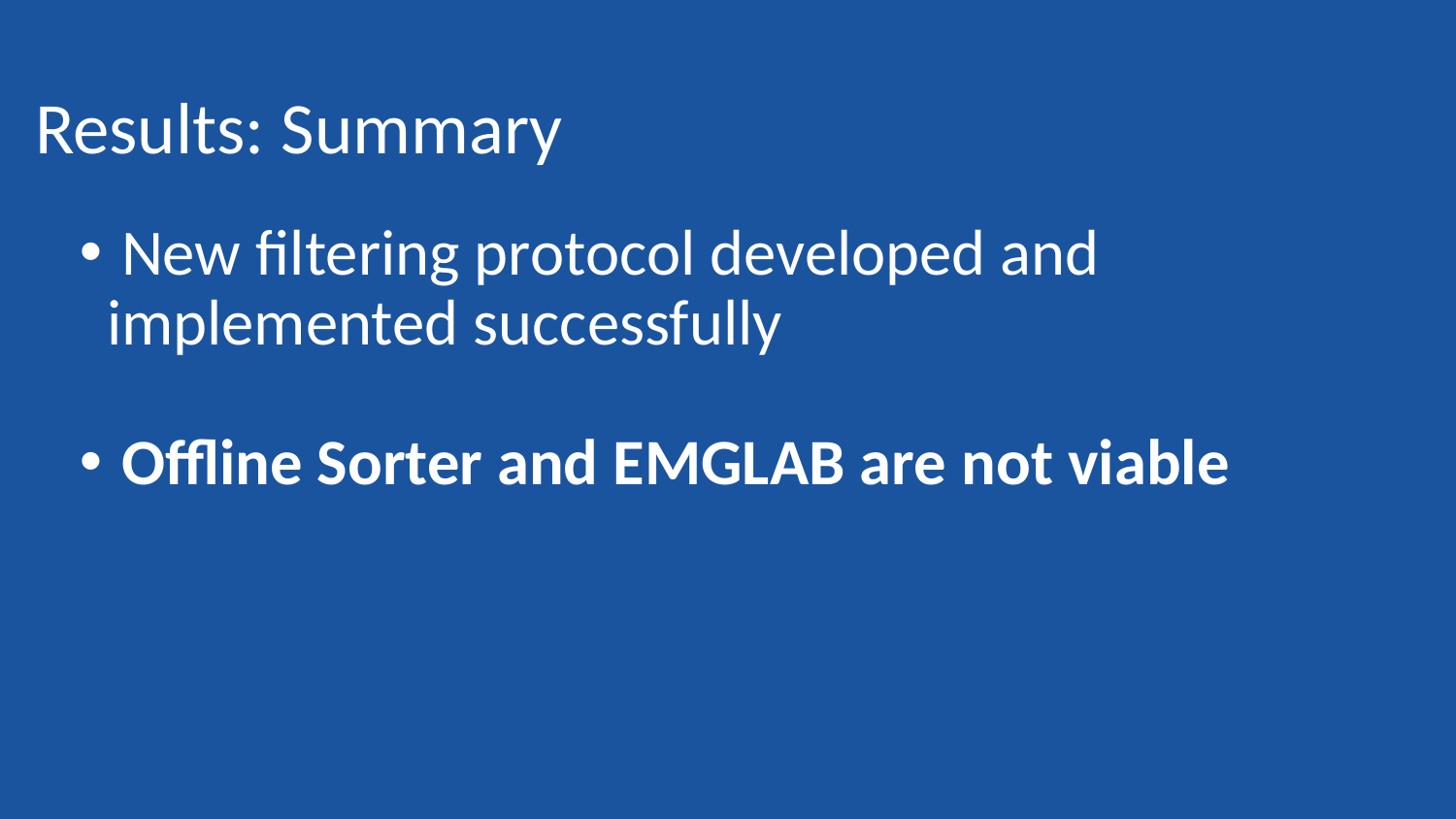

# Results: Summary
 New filtering protocol developed and implemented successfully

 Offline Sorter and EMGLAB are not viable